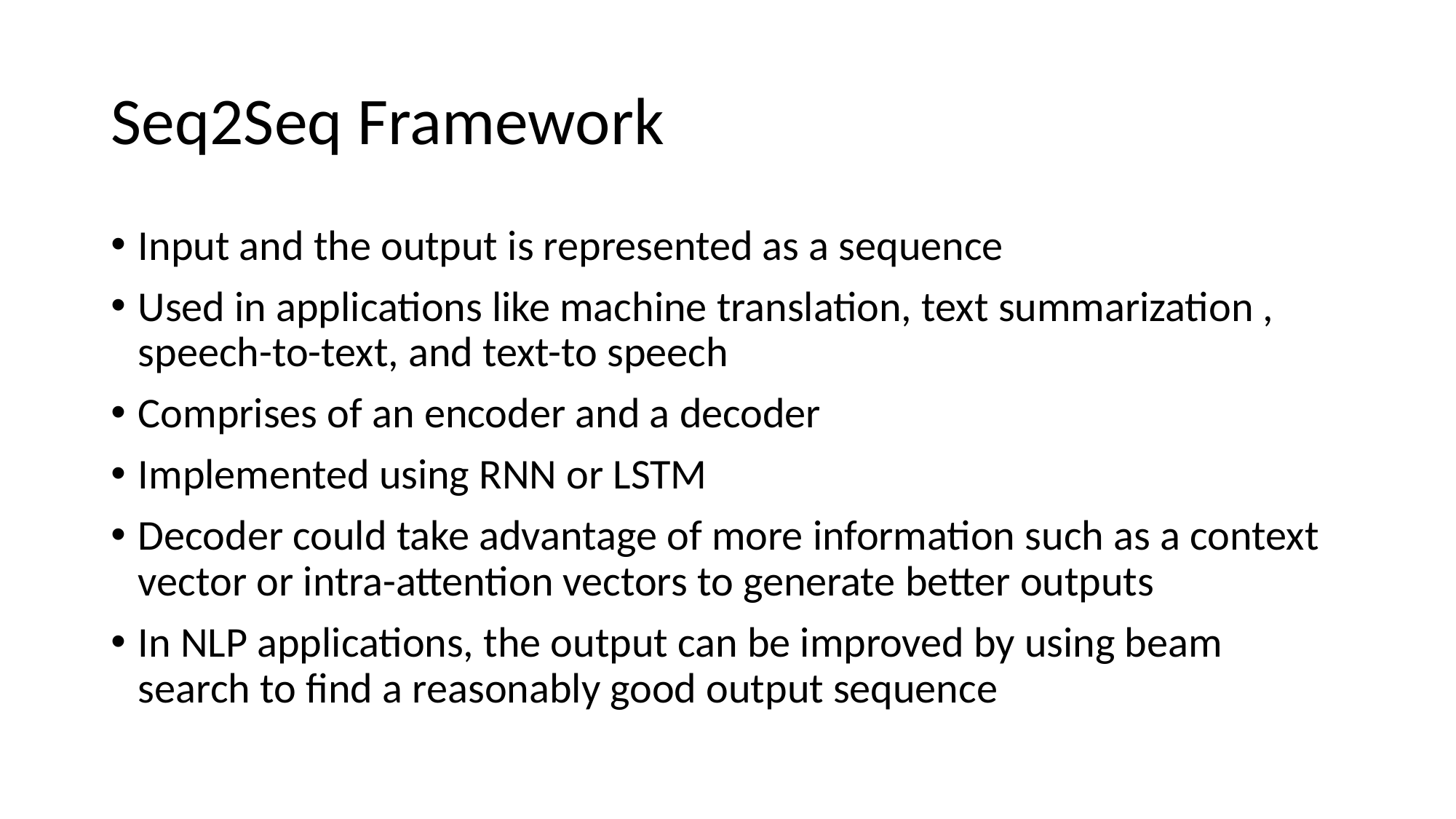

# Seq2Seq Framework
Input and the output is represented as a sequence
Used in applications like machine translation, text summarization , speech-to-text, and text-to speech
Comprises of an encoder and a decoder
Implemented using RNN or LSTM
Decoder could take advantage of more information such as a context vector or intra-attention vectors to generate better outputs
In NLP applications, the output can be improved by using beam search to find a reasonably good output sequence